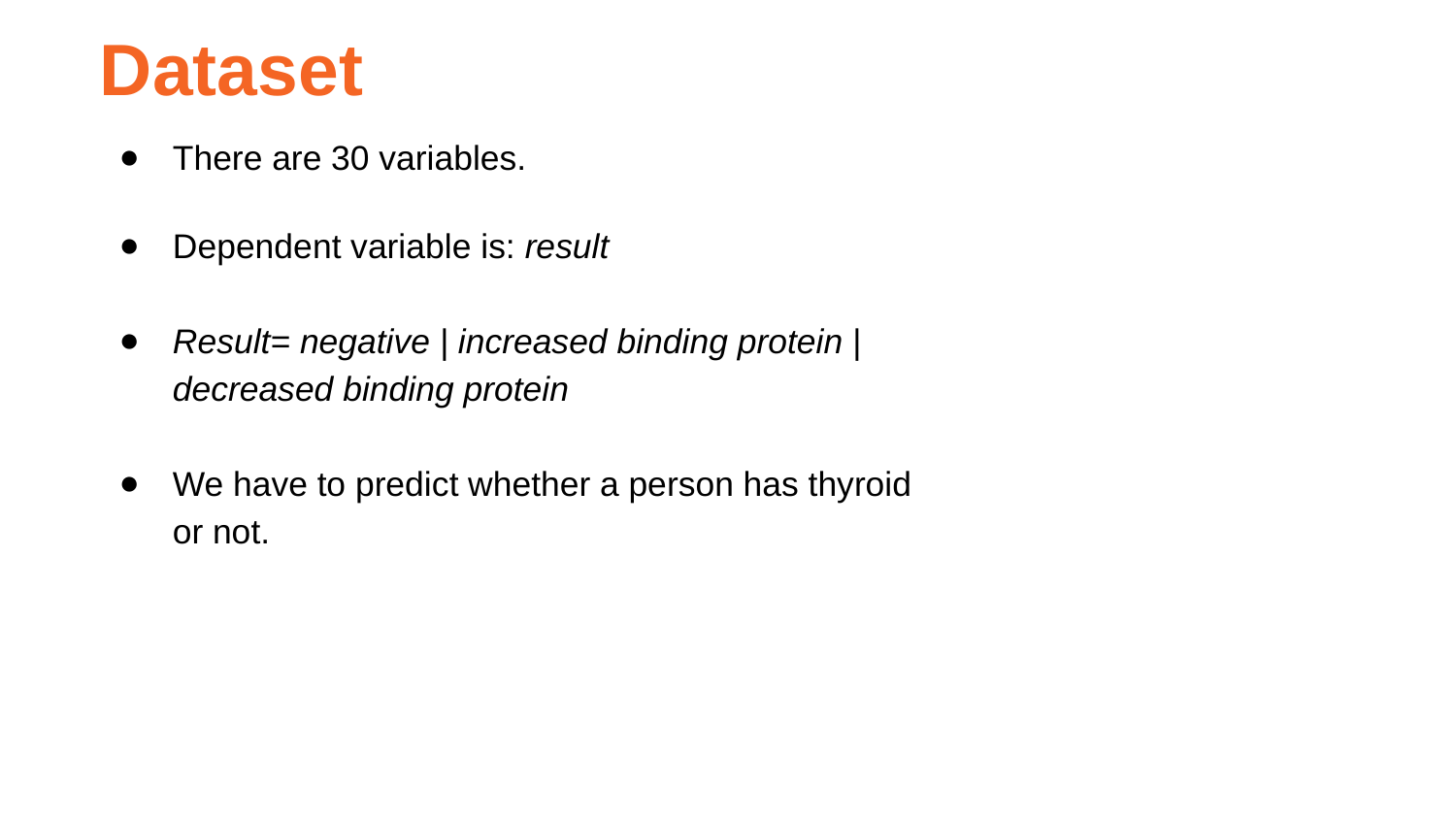

Dataset
There are 30 variables.
Dependent variable is: result
Result= negative | increased binding protein | decreased binding protein
We have to predict whether a person has thyroid or not.